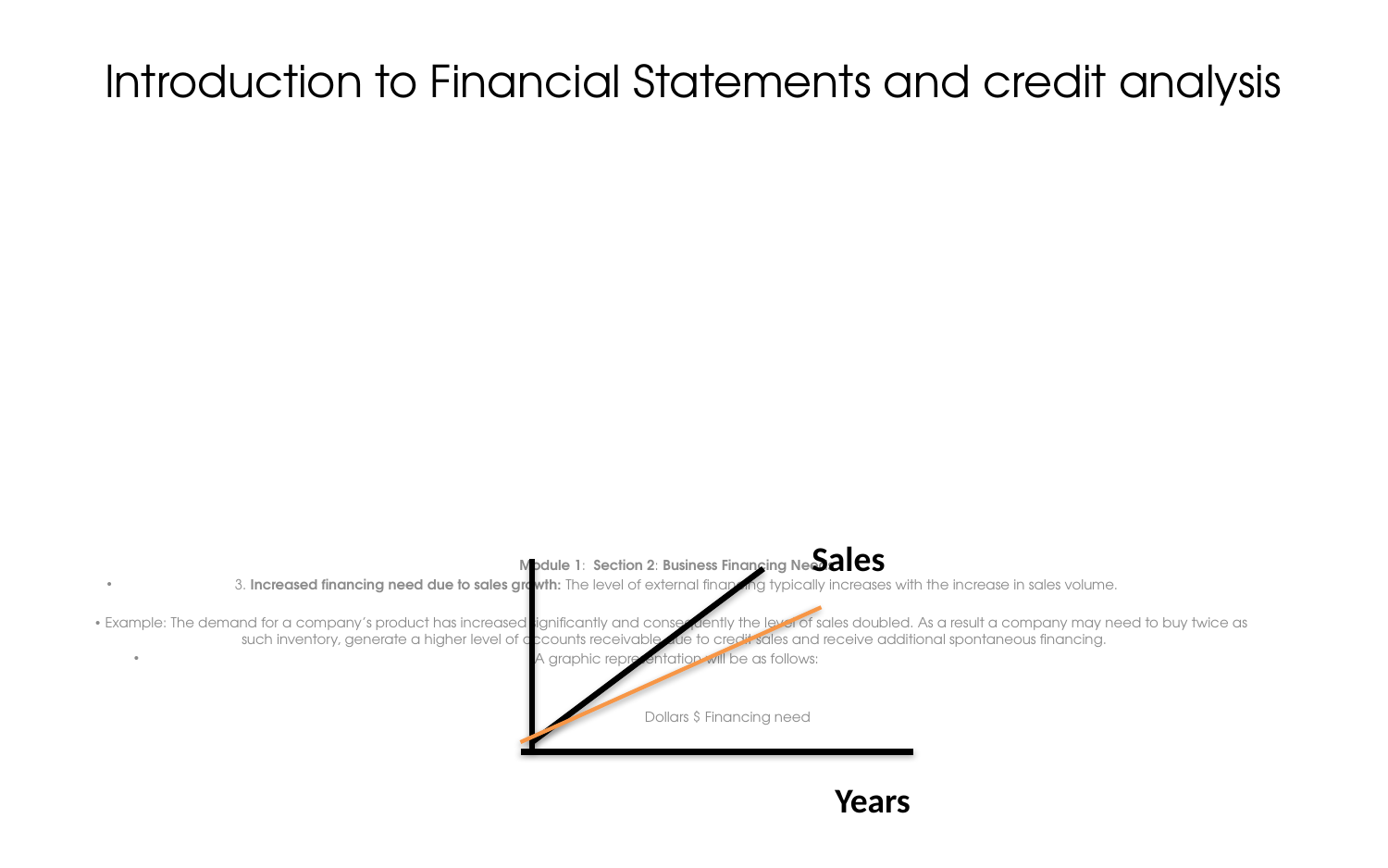

# Introduction to Financial Statements and credit analysis
Sales
Module 1:  Section 2: Business Financing Needs
3. Increased financing need due to sales growth: The level of external financing typically increases with the increase in sales volume.

Example: The demand for a company’s product has increased significantly and consequently the level of sales doubled. As a result a company may need to buy twice as such inventory, generate a higher level of accounts receivable due to credit sales and receive additional spontaneous financing.
A graphic representation will be as follows:

                          Dollars $				Financing need

Years